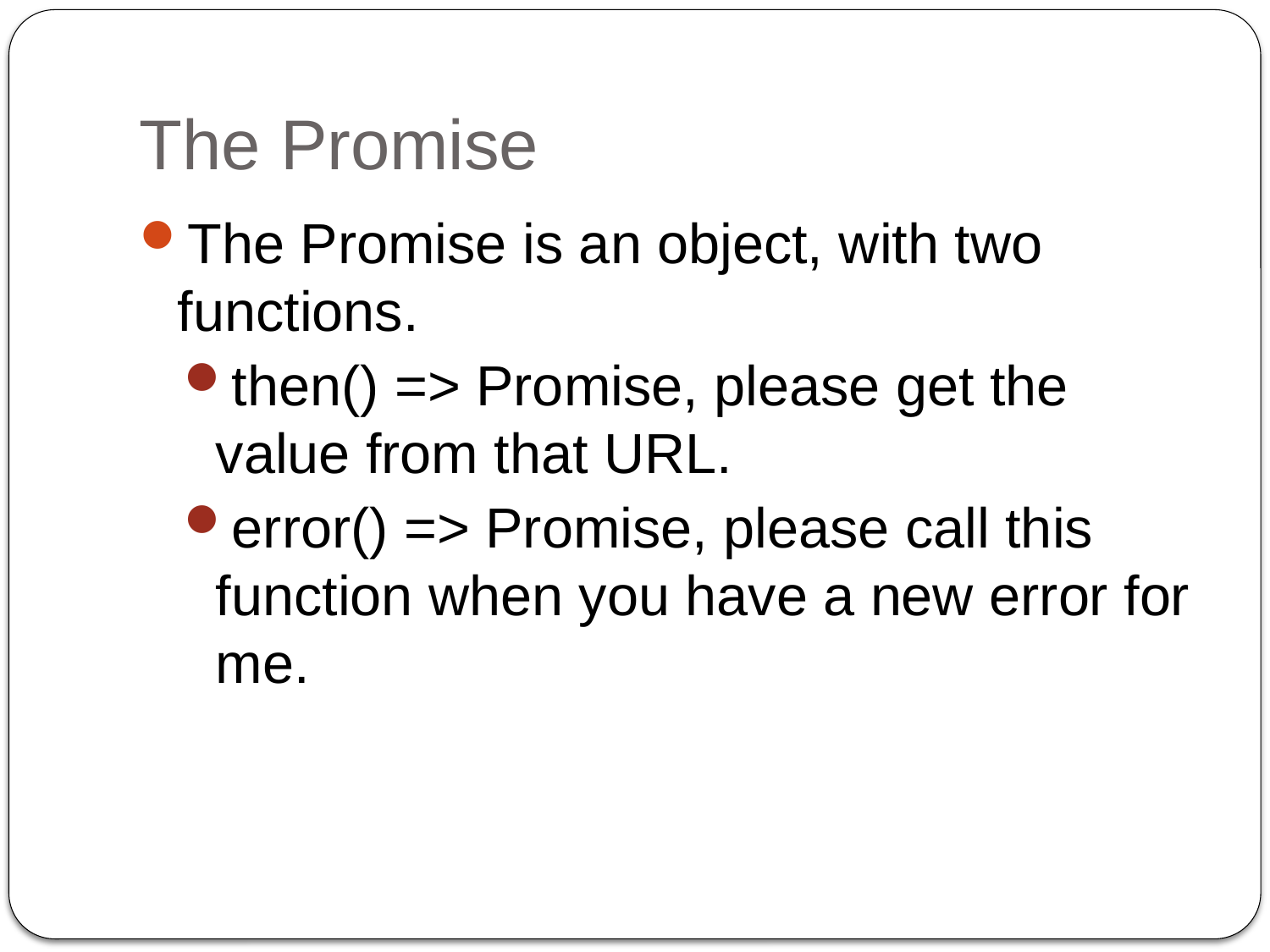

# The Promise
The Promise is an object, with two functions.
then() => Promise, please get the value from that URL.
error() => Promise, please call this function when you have a new error for me.